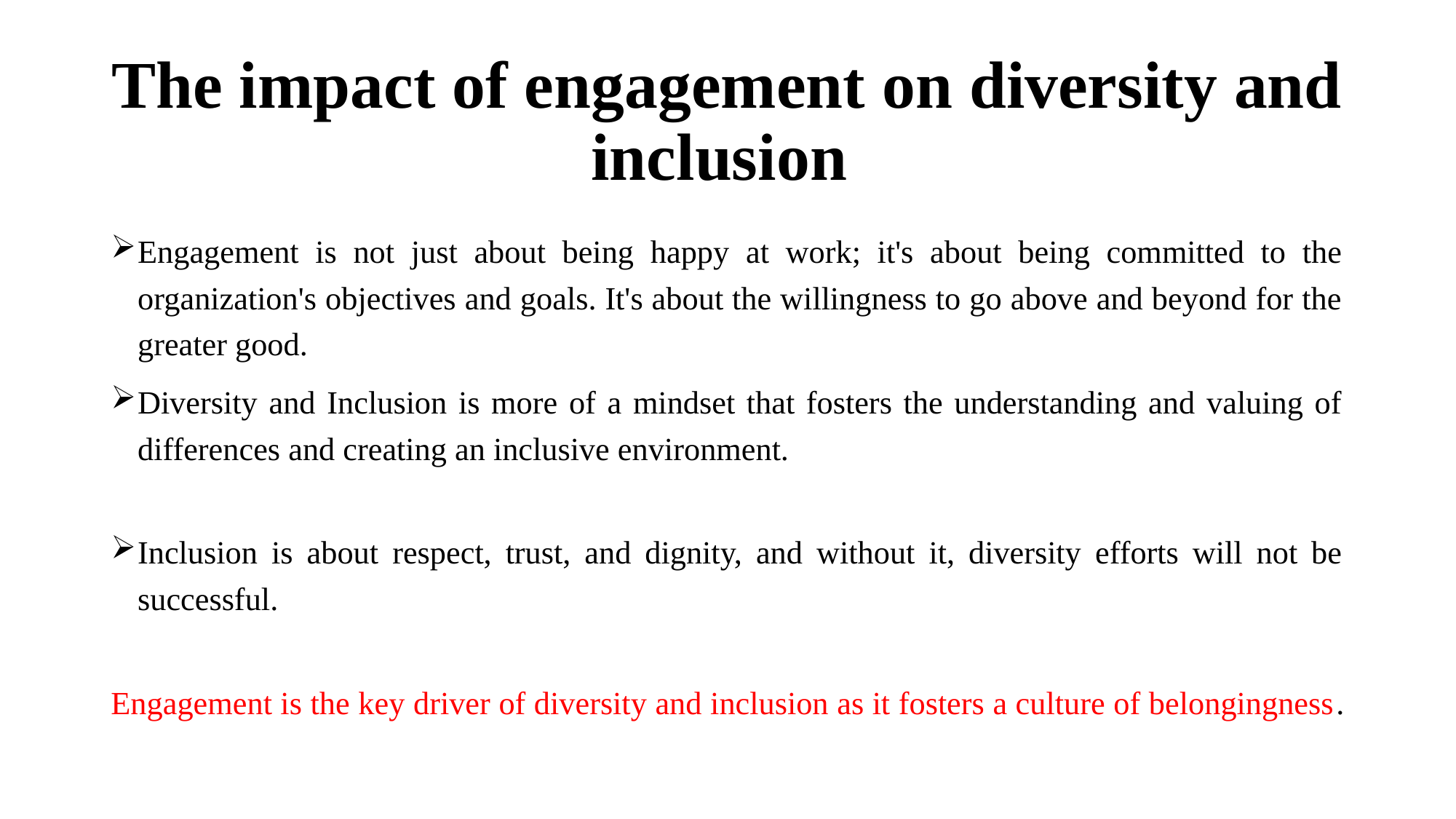

# The impact of engagement on diversity and inclusion
Engagement is not just about being happy at work; it's about being committed to the organization's objectives and goals. It's about the willingness to go above and beyond for the greater good.
Diversity and Inclusion is more of a mindset that fosters the understanding and valuing of differences and creating an inclusive environment.

Inclusion is about respect, trust, and dignity, and without it, diversity efforts will not be successful.

Engagement is the key driver of diversity and inclusion as it fosters a culture of belongingness.